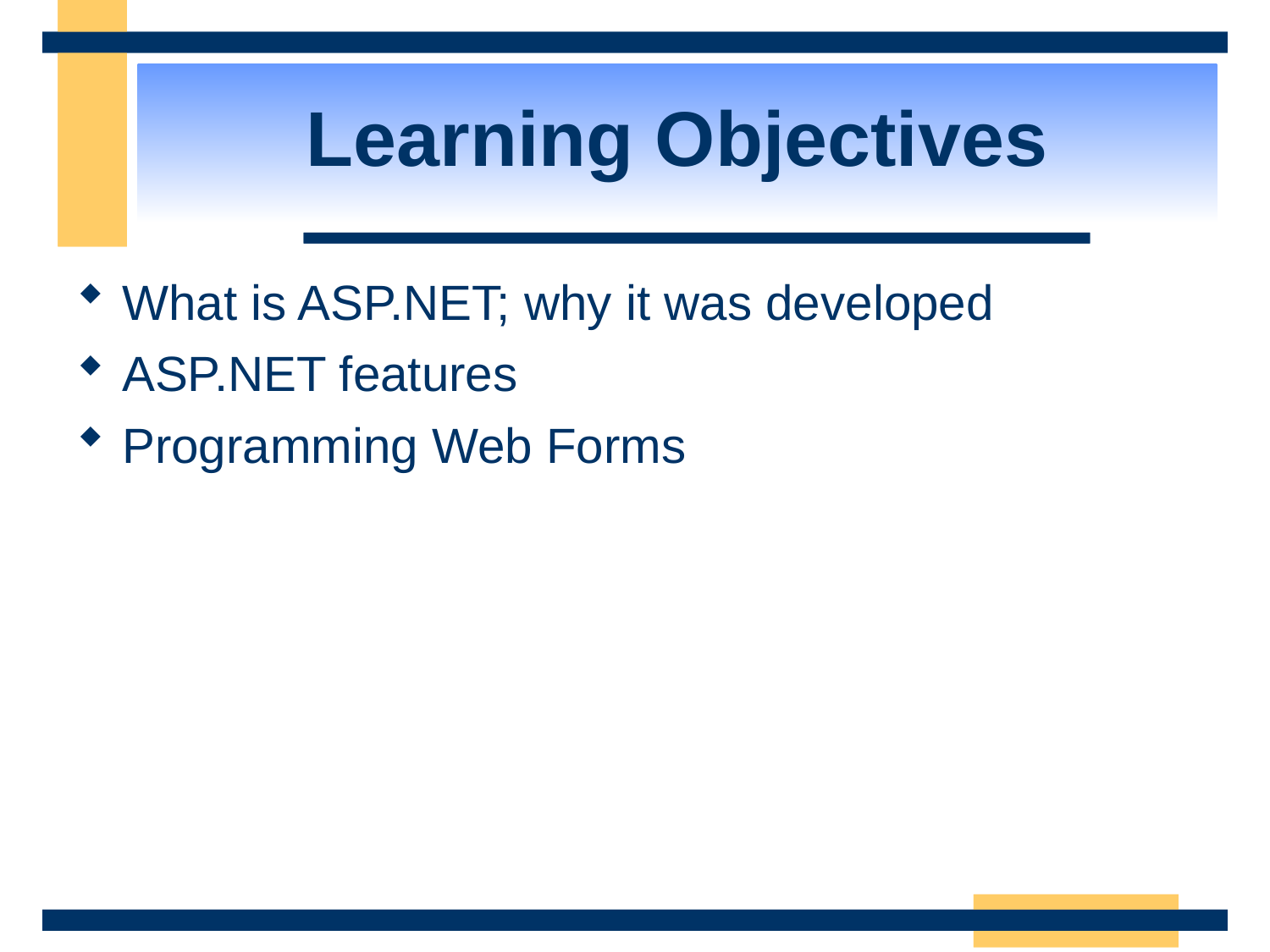

Learning Objectives
What is ASP.NET; why it was developed
ASP.NET features
Programming Web Forms